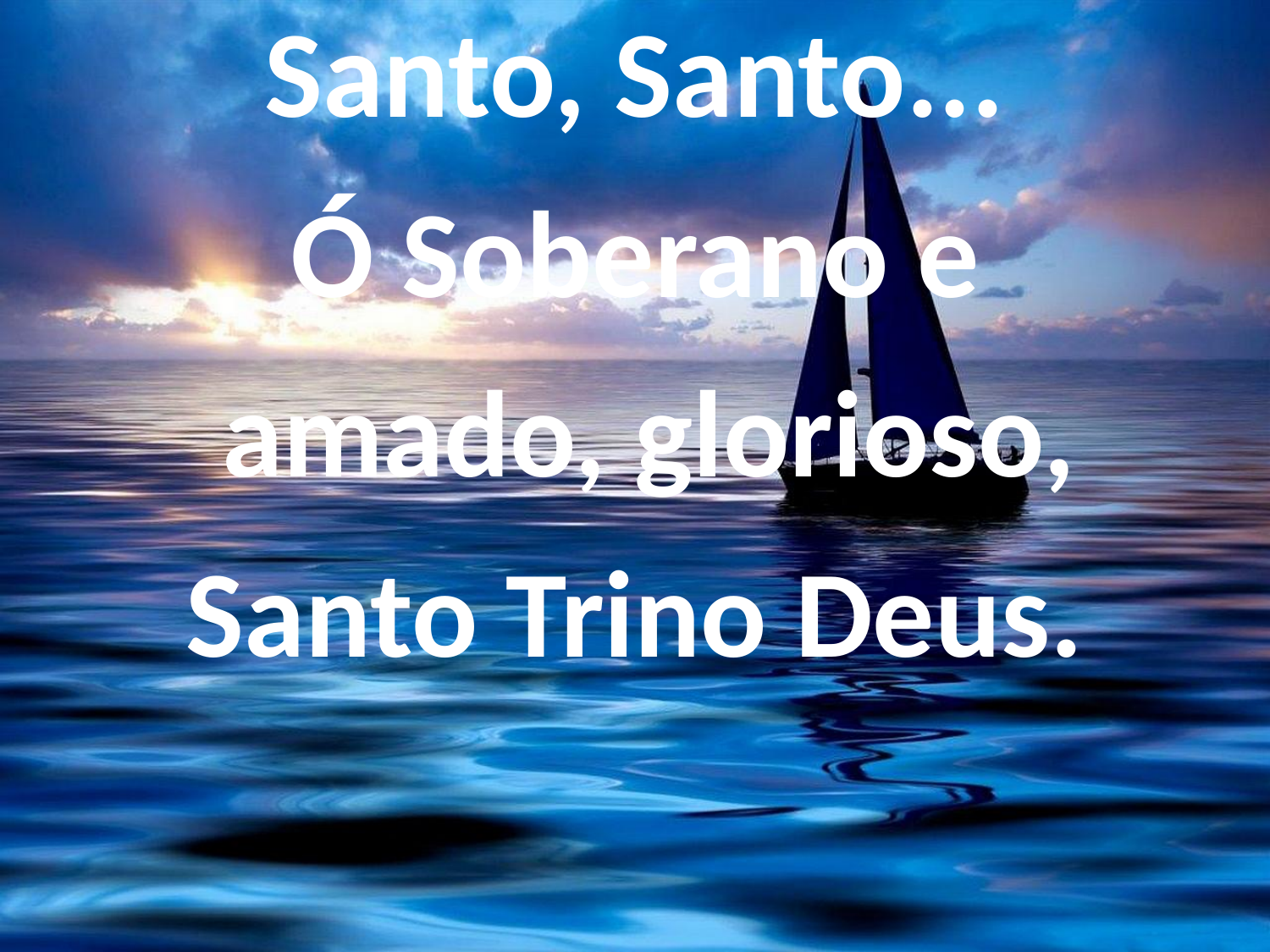

Santo, Santo...
Ó Soberano e
 amado, glorioso,
Santo Trino Deus.